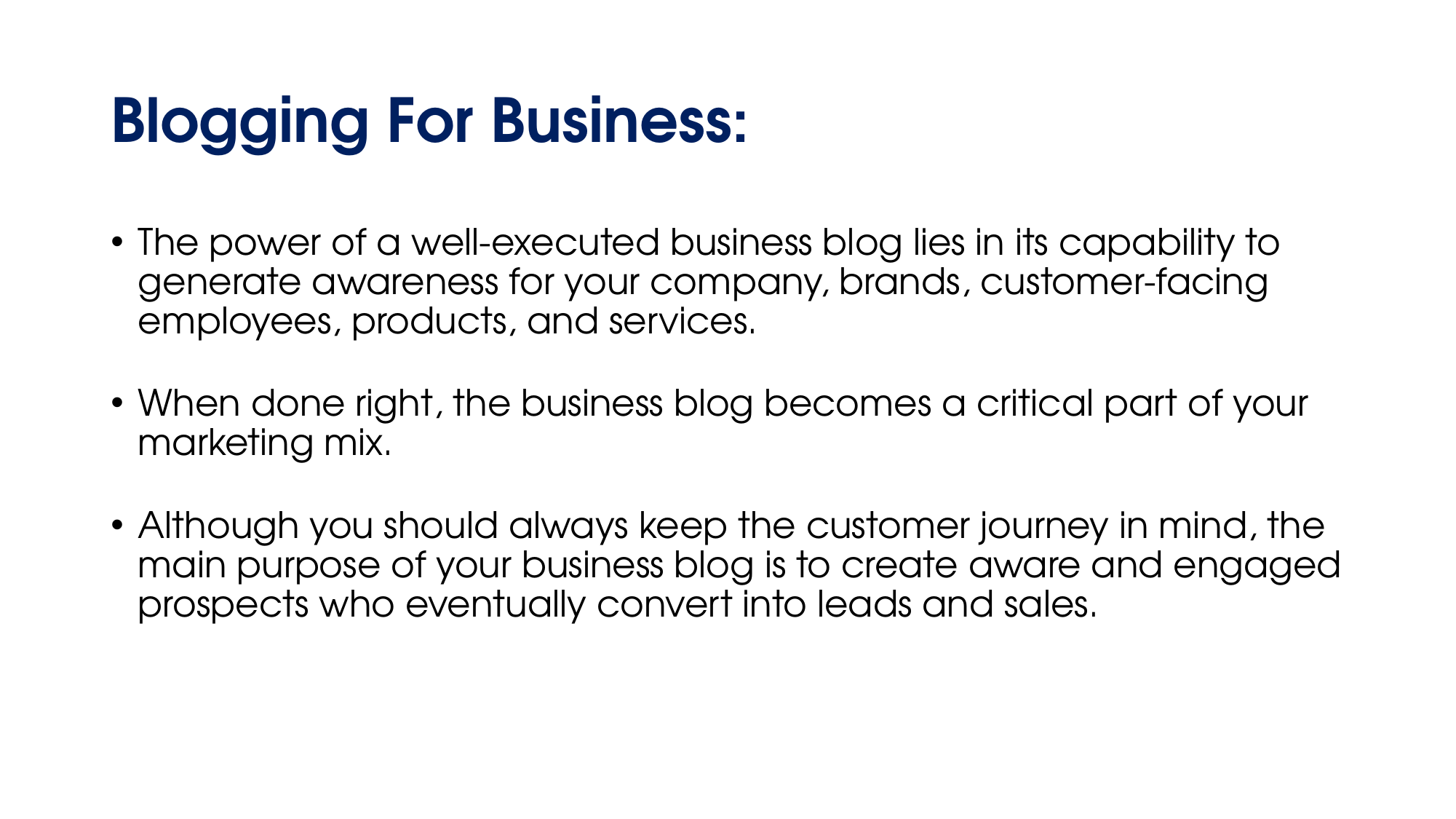

# Blogging For Business:
The power of a well-executed business blog lies in its capability to generate awareness for your company, brands, customer-facing employees, products, and services.

When done right, the business blog becomes a critical part of your marketing mix.

Although you should always keep the customer journey in mind, the main purpose of your business blog is to create aware and engaged prospects who eventually convert into leads and sales.